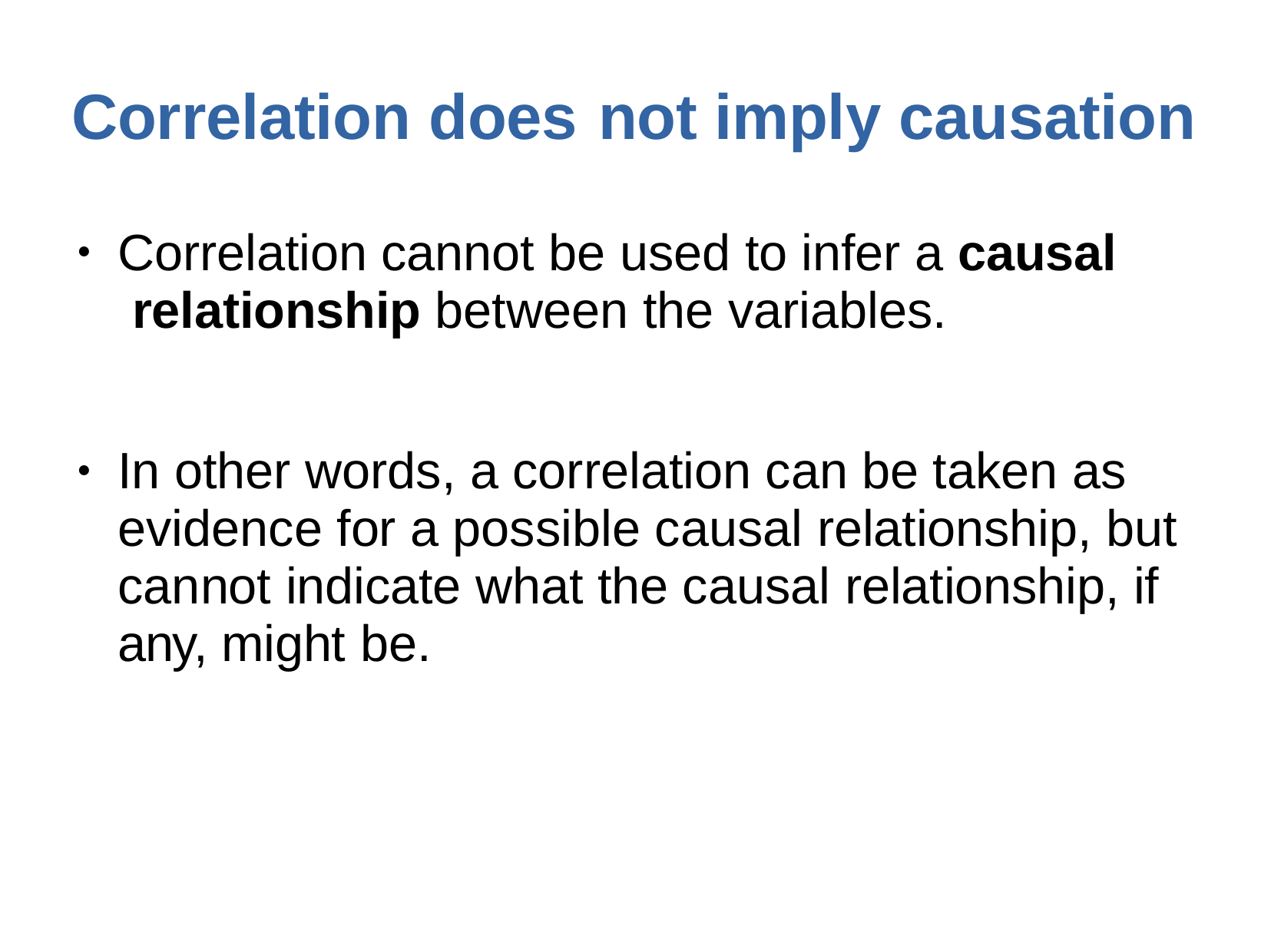

# Correlation does	not imply causation
Correlation cannot be used to infer a causal  relationship between the variables.
In other words, a correlation can be taken as  evidence for a possible causal relationship, but  cannot indicate what the causal relationship, if  any, might be.
●
●